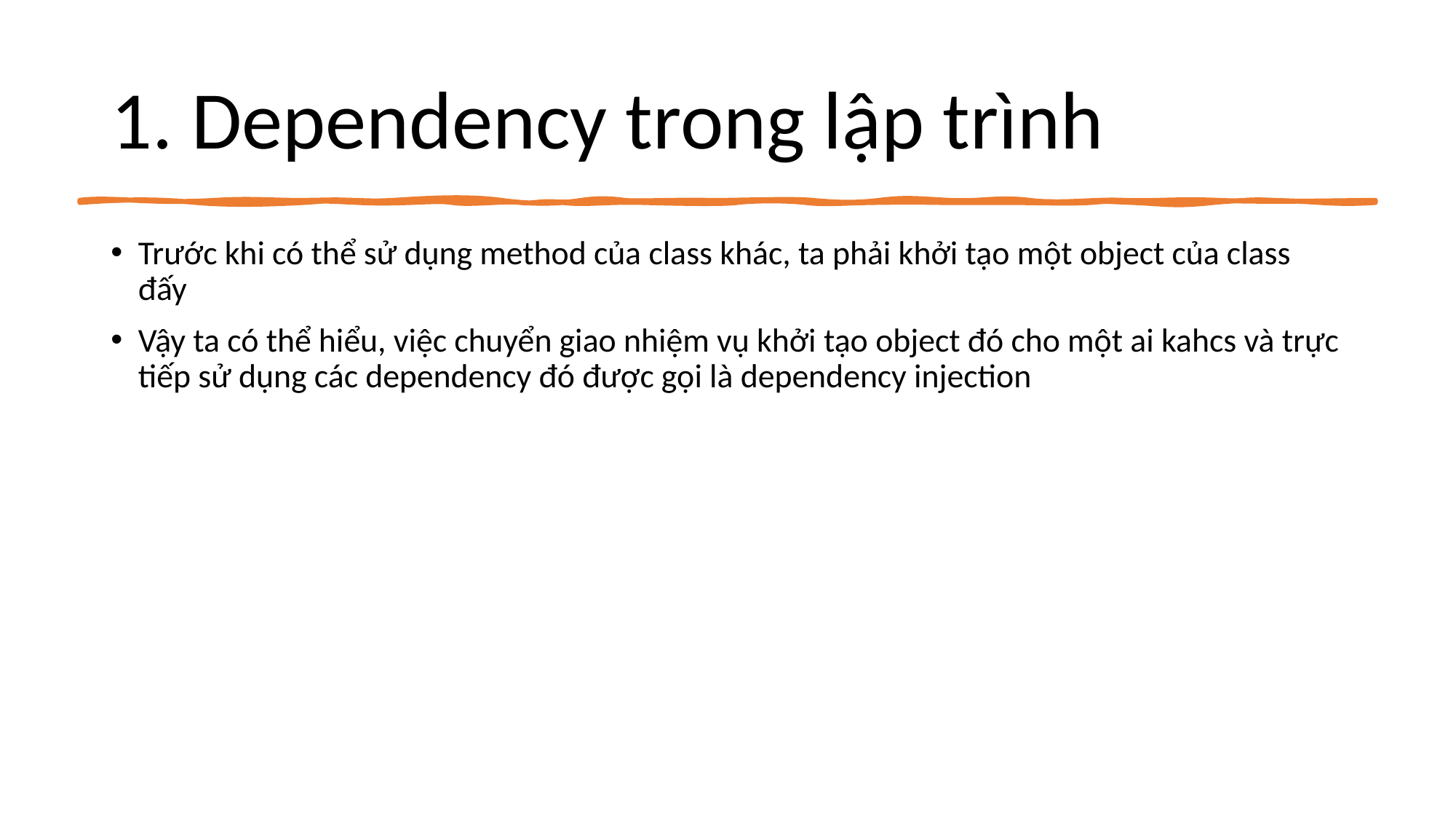

# 1. Dependency trong lập trình

Trước khi có thể sử dụng method của class khác, ta phải khởi tạo một object của class đấy
Vậy ta có thể hiểu, việc chuyển giao nhiệm vụ khởi tạo object đó cho một ai kahcs và trực tiếp sử dụng các dependency đó được gọi là dependency injection